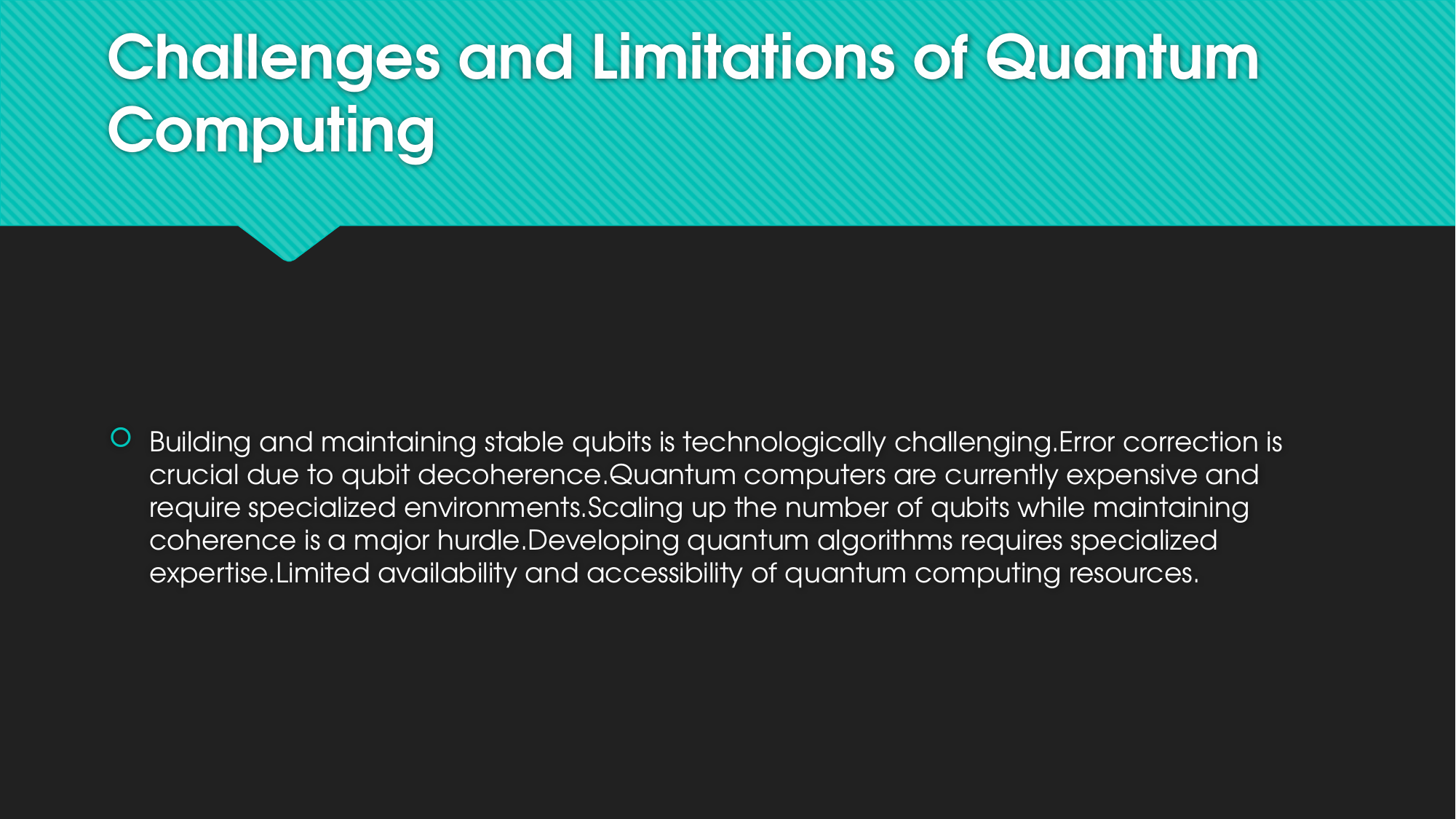

# Challenges and Limitations of Quantum Computing

Building and maintaining stable qubits is technologically challenging.Error correction is crucial due to qubit decoherence.Quantum computers are currently expensive and require specialized environments.Scaling up the number of qubits while maintaining coherence is a major hurdle.Developing quantum algorithms requires specialized expertise.Limited availability and accessibility of quantum computing resources.